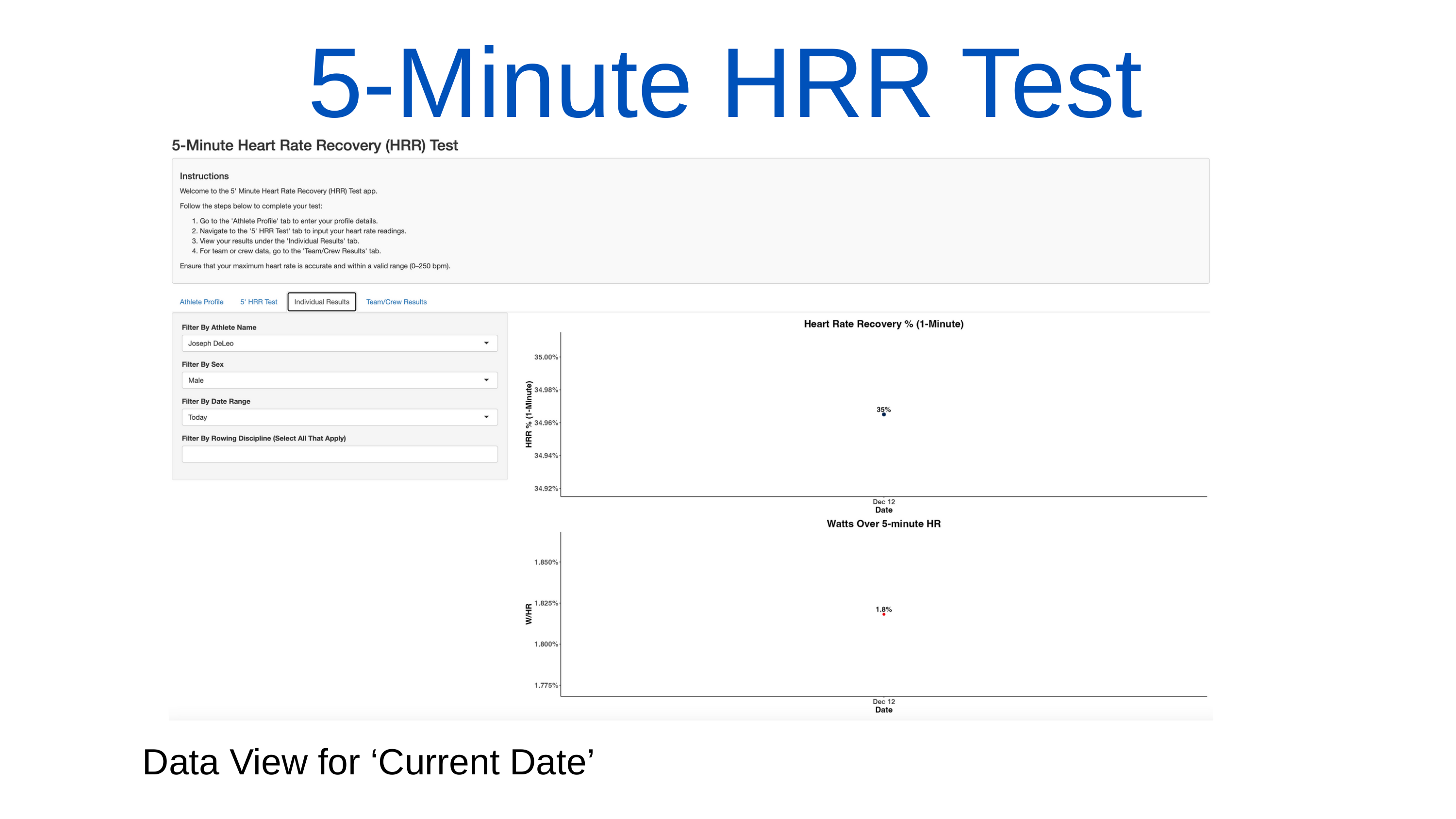

5-Minute HRR Test

Data View for ‘Current Date’